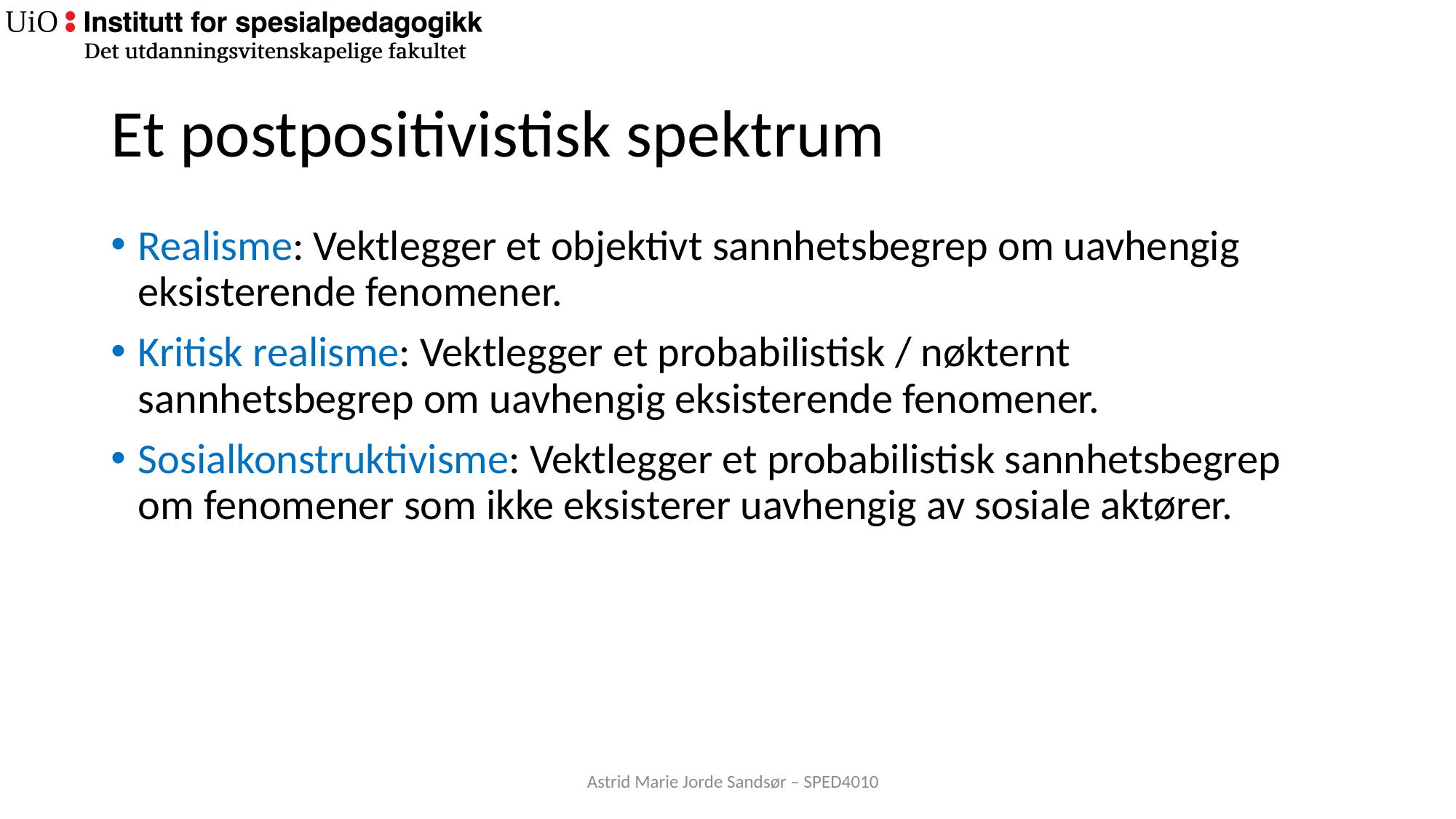

# Et postpositivistisk spektrum
Realisme: Vektlegger et objektivt sannhetsbegrep om uavhengig eksisterende fenomener.
Kritisk realisme: Vektlegger et probabilistisk / nøkternt sannhetsbegrep om uavhengig eksisterende fenomener.
Sosialkonstruktivisme: Vektlegger et probabilistisk sannhetsbegrep om fenomener som ikke eksisterer uavhengig av sosiale aktører.

Astrid Marie Jorde Sandsør – SPED4010